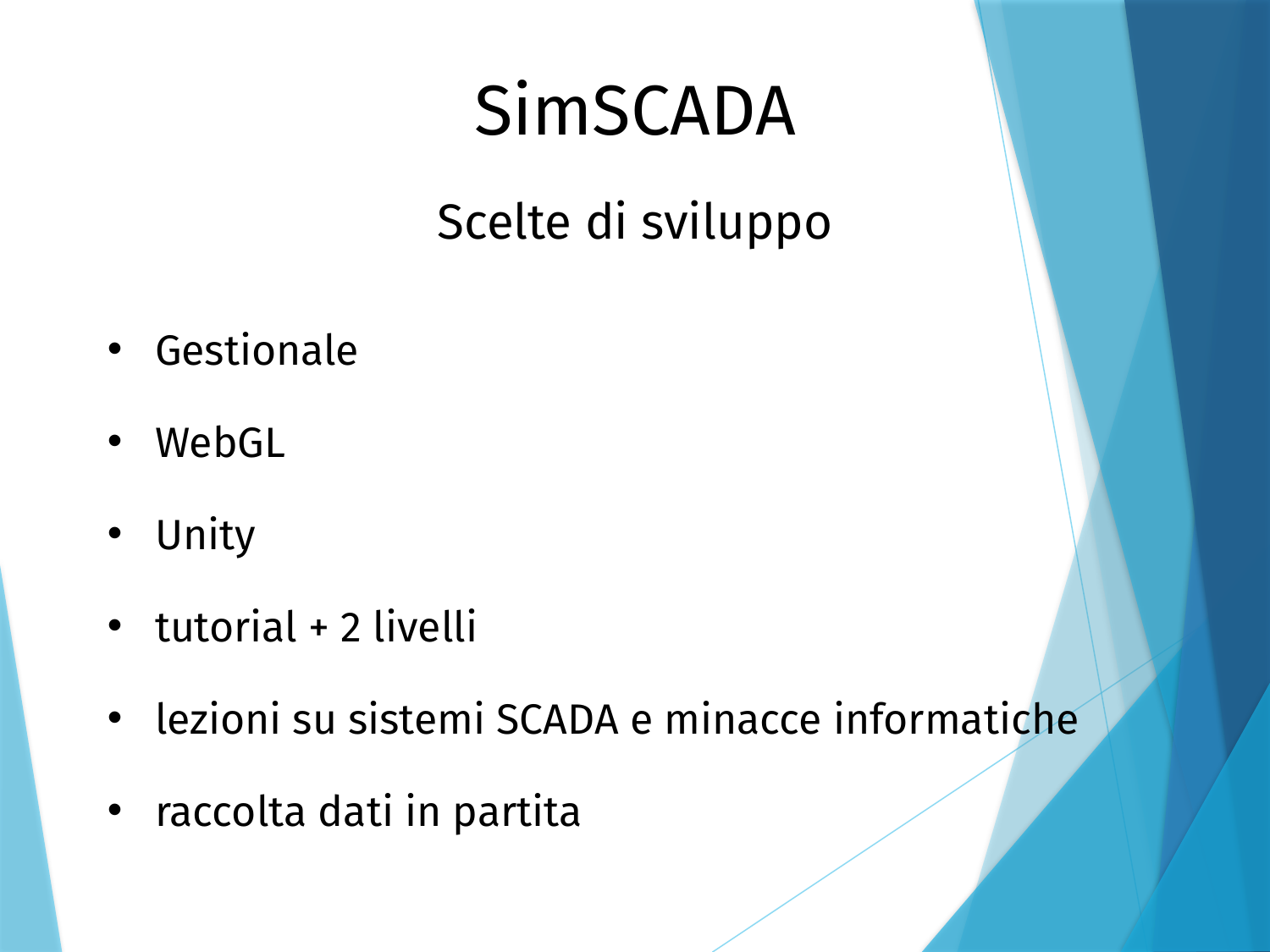

SimSCADA
Scelte di sviluppo
Gestionale
WebGL
Unity
tutorial + 2 livelli
lezioni su sistemi SCADA e minacce informatiche
raccolta dati in partita